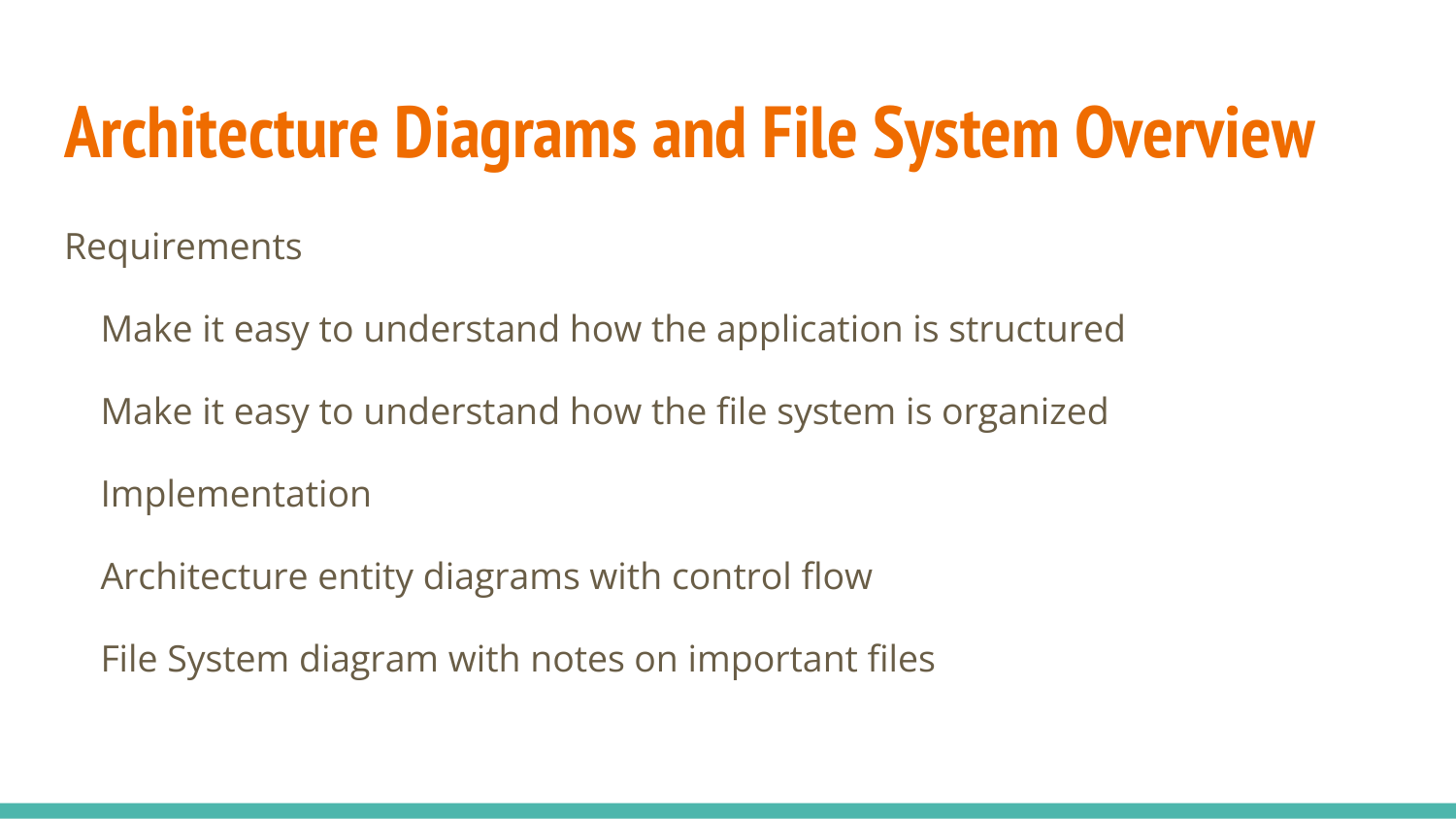

# Architecture Diagrams and File System Overview
Requirements
Make it easy to understand how the application is structured
Make it easy to understand how the file system is organized
Implementation
Architecture entity diagrams with control flow
File System diagram with notes on important files